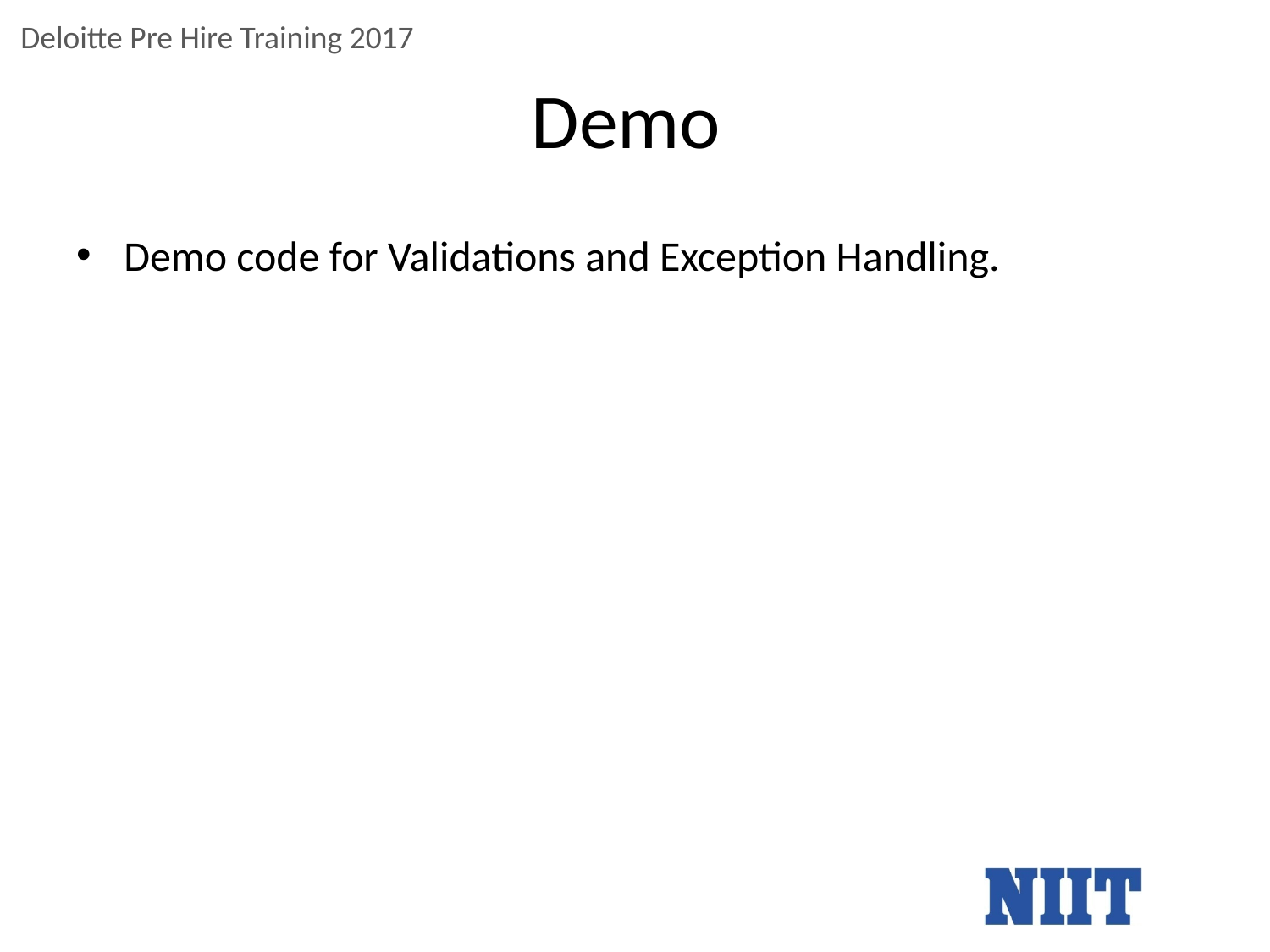

# Demo
Demo code for Validations and Exception Handling.